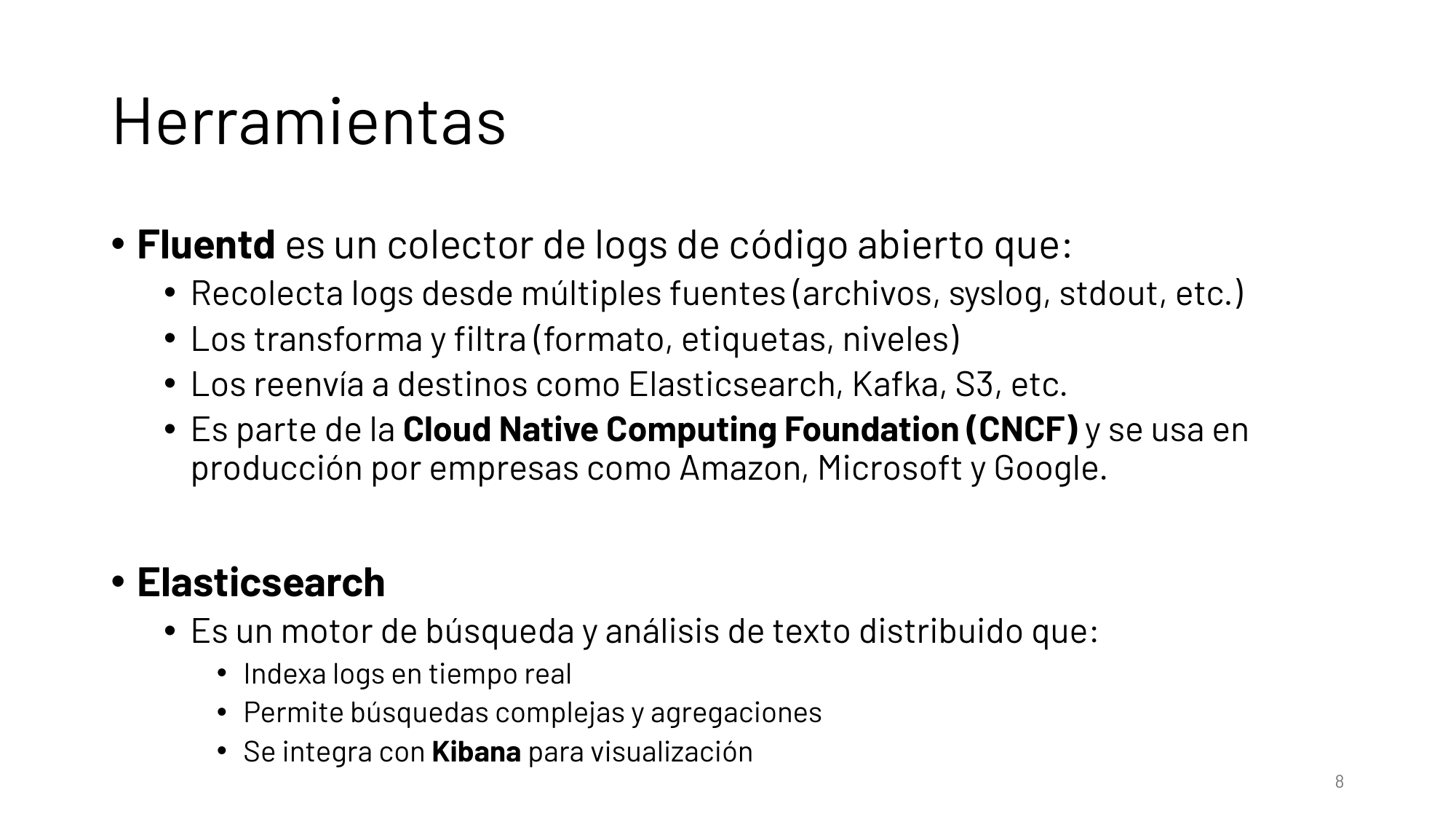

# Herramientas
Fluentd es un colector de logs de código abierto que:
Recolecta logs desde múltiples fuentes (archivos, syslog, stdout, etc.)
Los transforma y filtra (formato, etiquetas, niveles)
Los reenvía a destinos como Elasticsearch, Kafka, S3, etc.
Es parte de la Cloud Native Computing Foundation (CNCF) y se usa en producción por empresas como Amazon, Microsoft y Google.

Elasticsearch
Es un motor de búsqueda y análisis de texto distribuido que:
Indexa logs en tiempo real
Permite búsquedas complejas y agregaciones
Se integra con Kibana para visualización

8